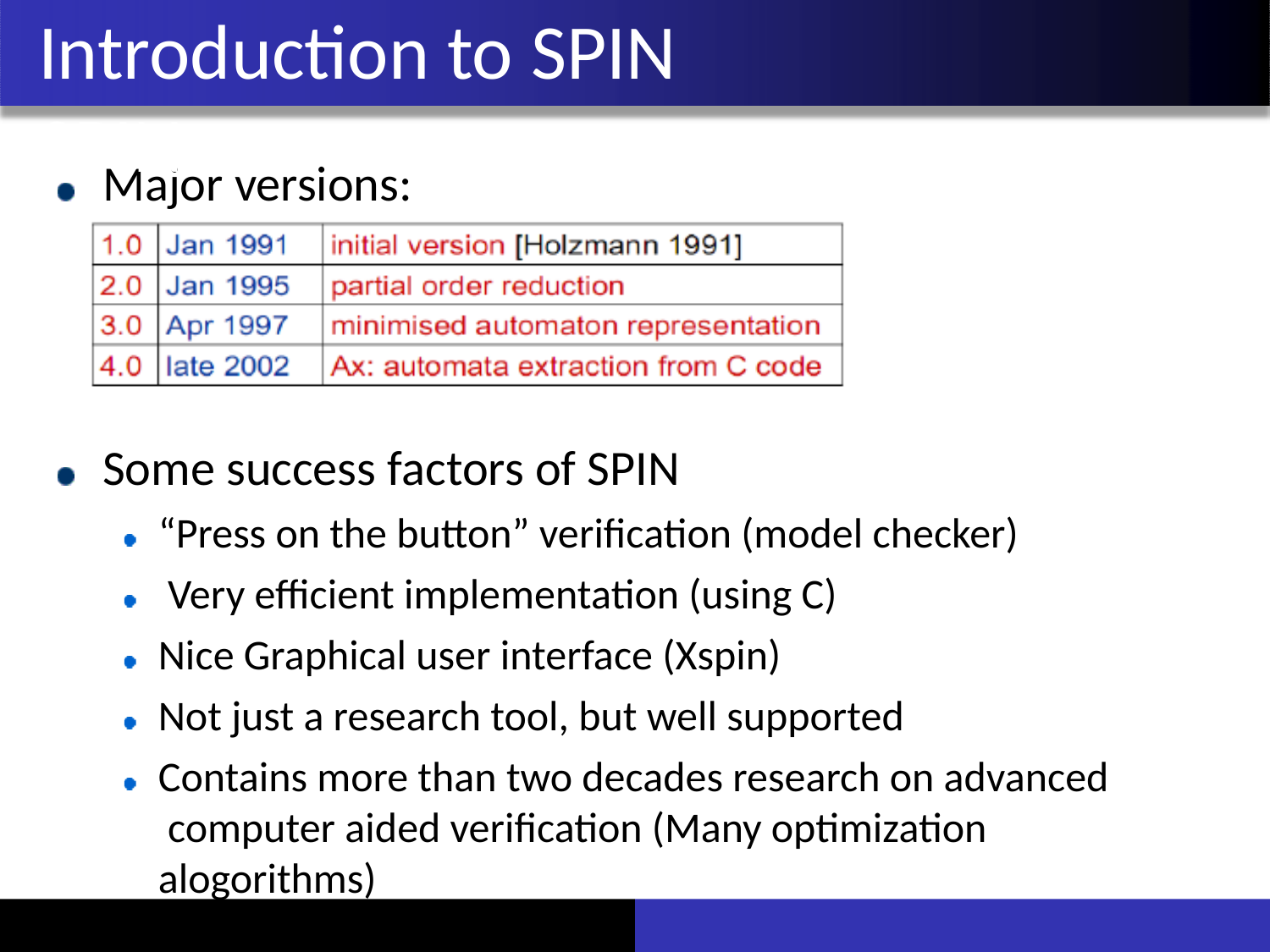

# Introduction to SPIN SPIN…
Major versions:

Some success factors of SPIN
“Press on the button” verification (model checker)  Very efficient implementation (using C)
Nice Graphical user interface (Xspin)
Not just a research tool, but well supported
Contains more than two decades research on advanced  computer aided verification (Many optimization  alogorithms)